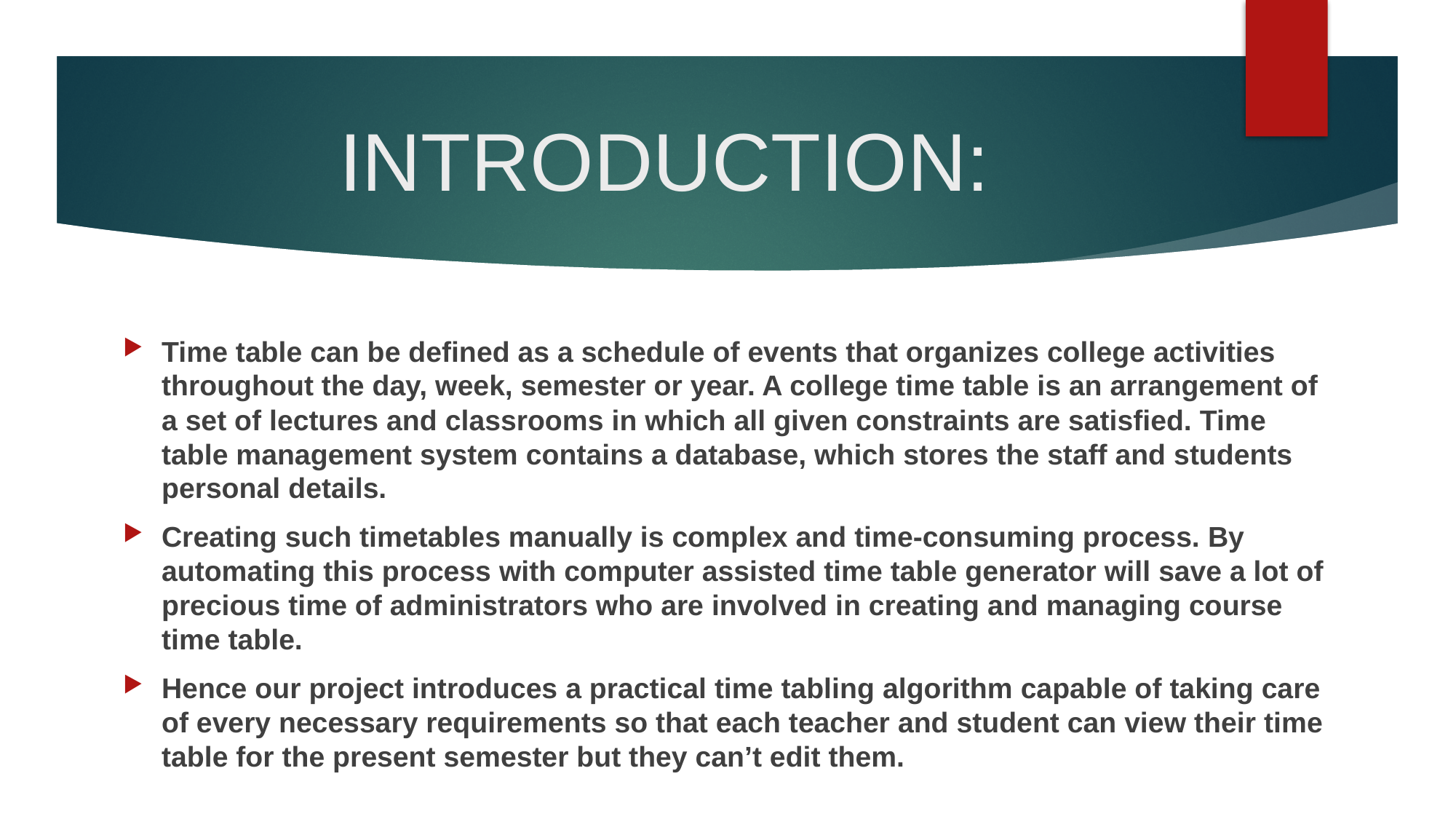

# INTRODUCTION:
Time table can be defined as a schedule of events that organizes college activities throughout the day, week, semester or year. A college time table is an arrangement of a set of lectures and classrooms in which all given constraints are satisfied. Time table management system contains a database, which stores the staff and students personal details.
Creating such timetables manually is complex and time-consuming process. By automating this process with computer assisted time table generator will save a lot of precious time of administrators who are involved in creating and managing course time table.
Hence our project introduces a practical time tabling algorithm capable of taking care of every necessary requirements so that each teacher and student can view their time table for the present semester but they can’t edit them.